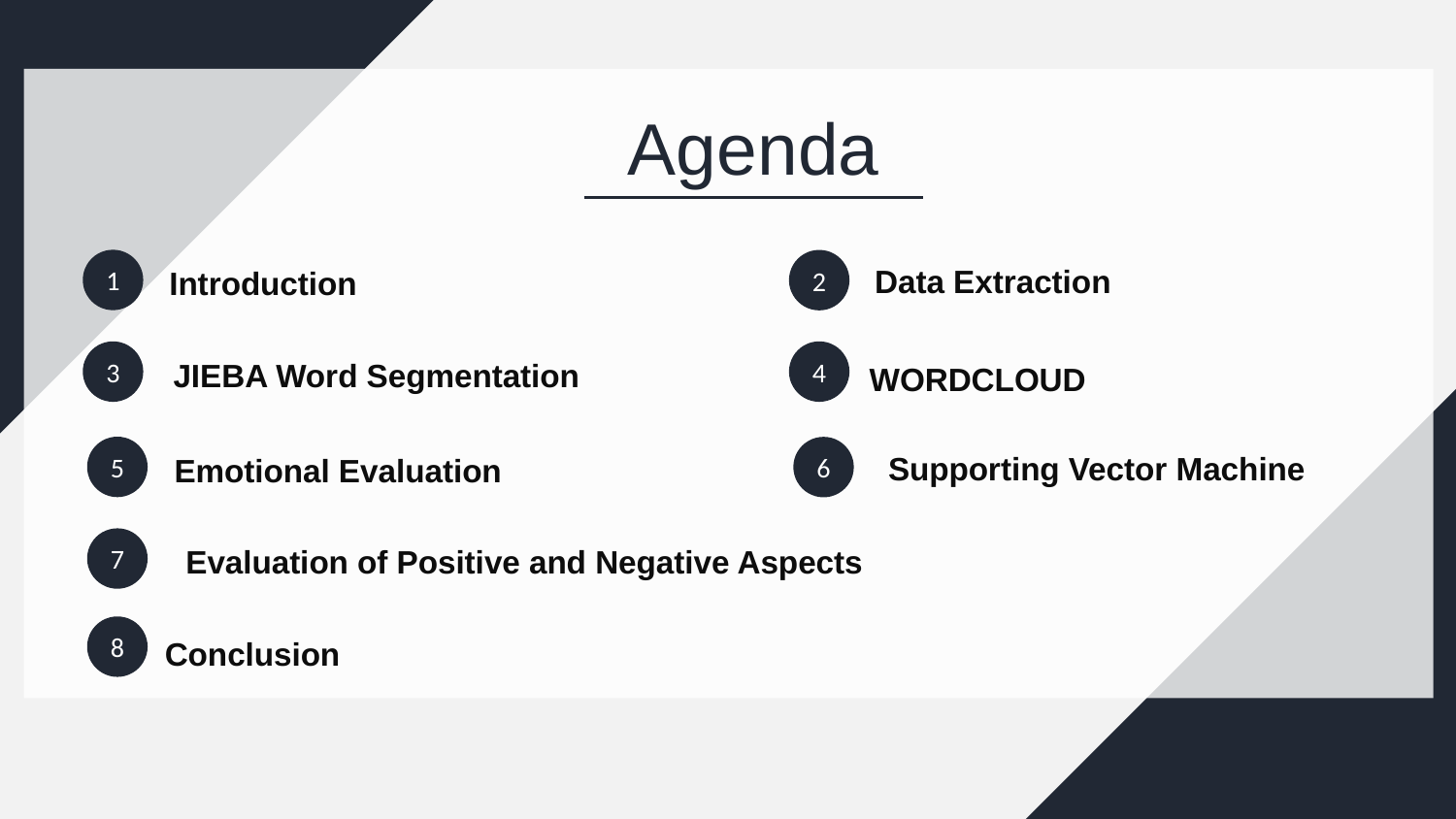

Agenda
1
2
Data Extraction
Introduction
3
4
JIEBA Word Segmentation
WORDCLOUD

5
6
Supporting Vector Machine
Emotional Evaluation
7
Evaluation of Positive and Negative Aspects
8
Conclusion